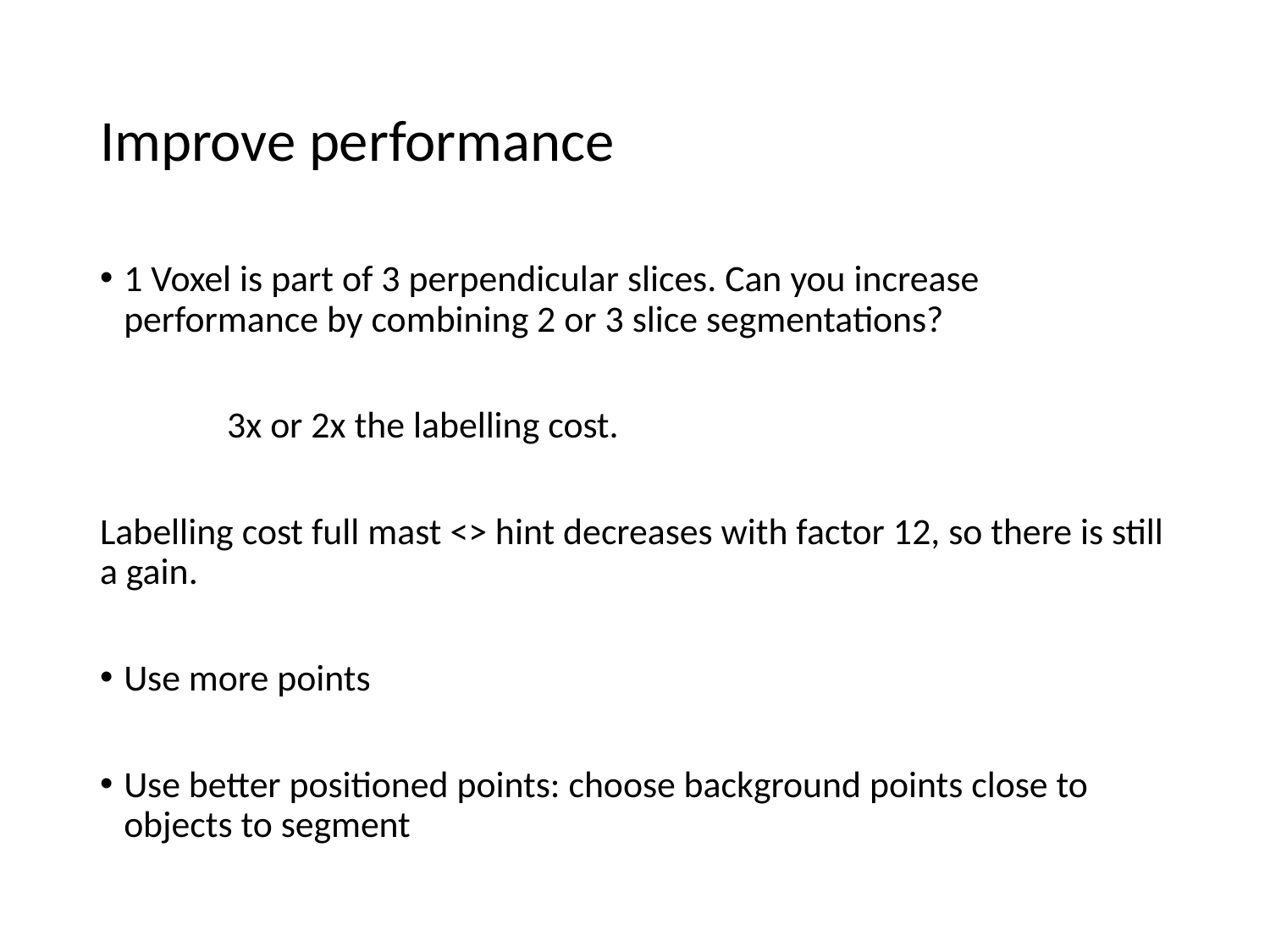

# Improve performance
1 Voxel is part of 3 perpendicular slices. Can you increase performance by combining 2 or 3 slice segmentations?

	3x or 2x the labelling cost.

Labelling cost full mast <> hint decreases with factor 12, so there is still a gain.

Use more points

Use better positioned points: choose background points close to objects to segment